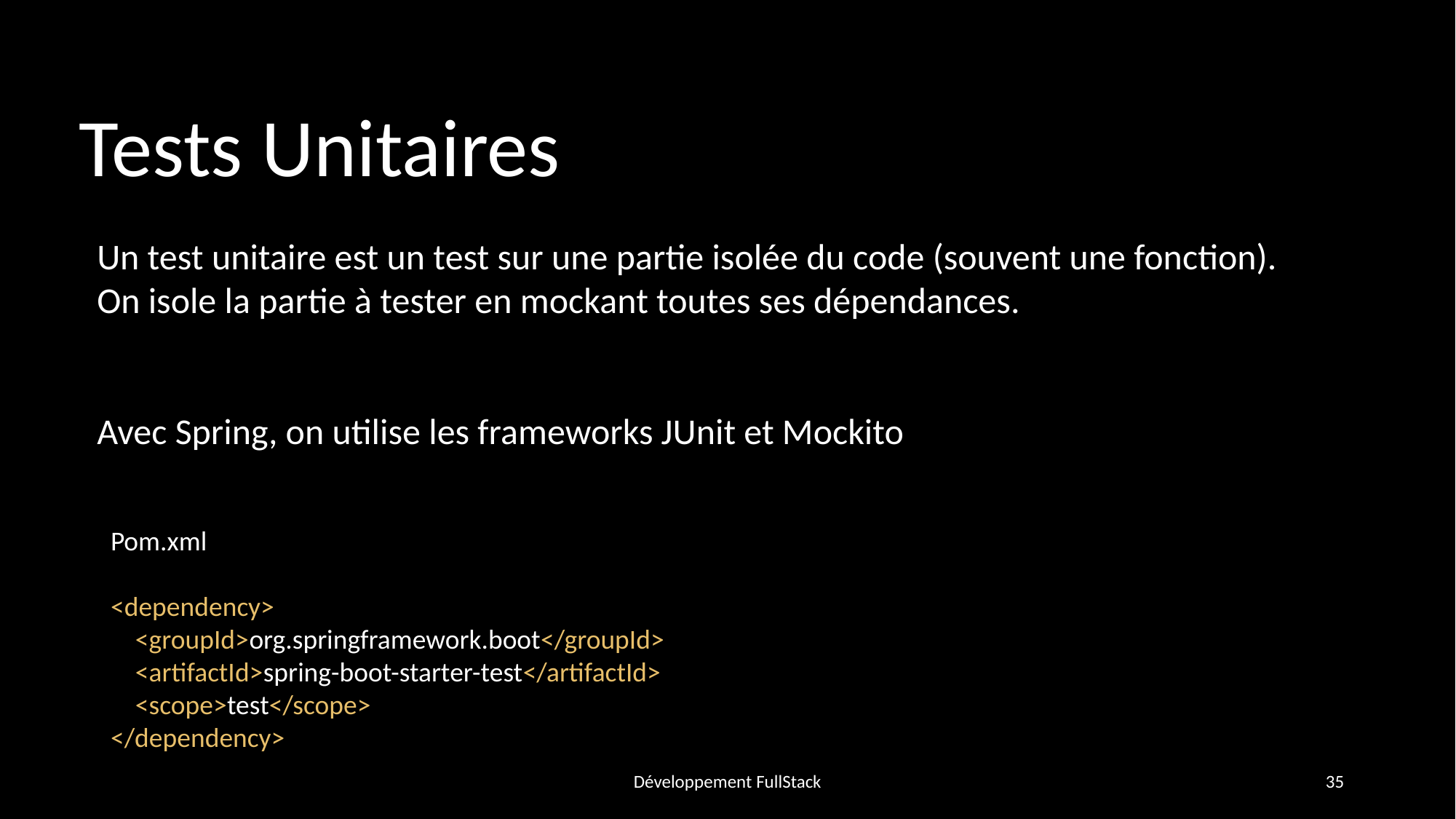

# Tests Unitaires
Un test unitaire est un test sur une partie isolée du code (souvent une fonction).
On isole la partie à tester en mockant toutes ses dépendances.

Avec Spring, on utilise les frameworks JUnit et Mockito
Pom.xml

<dependency>
    <groupId>org.springframework.boot</groupId>
    <artifactId>spring-boot-starter-test</artifactId>
    <scope>test</scope>
</dependency>
Développement FullStack
35